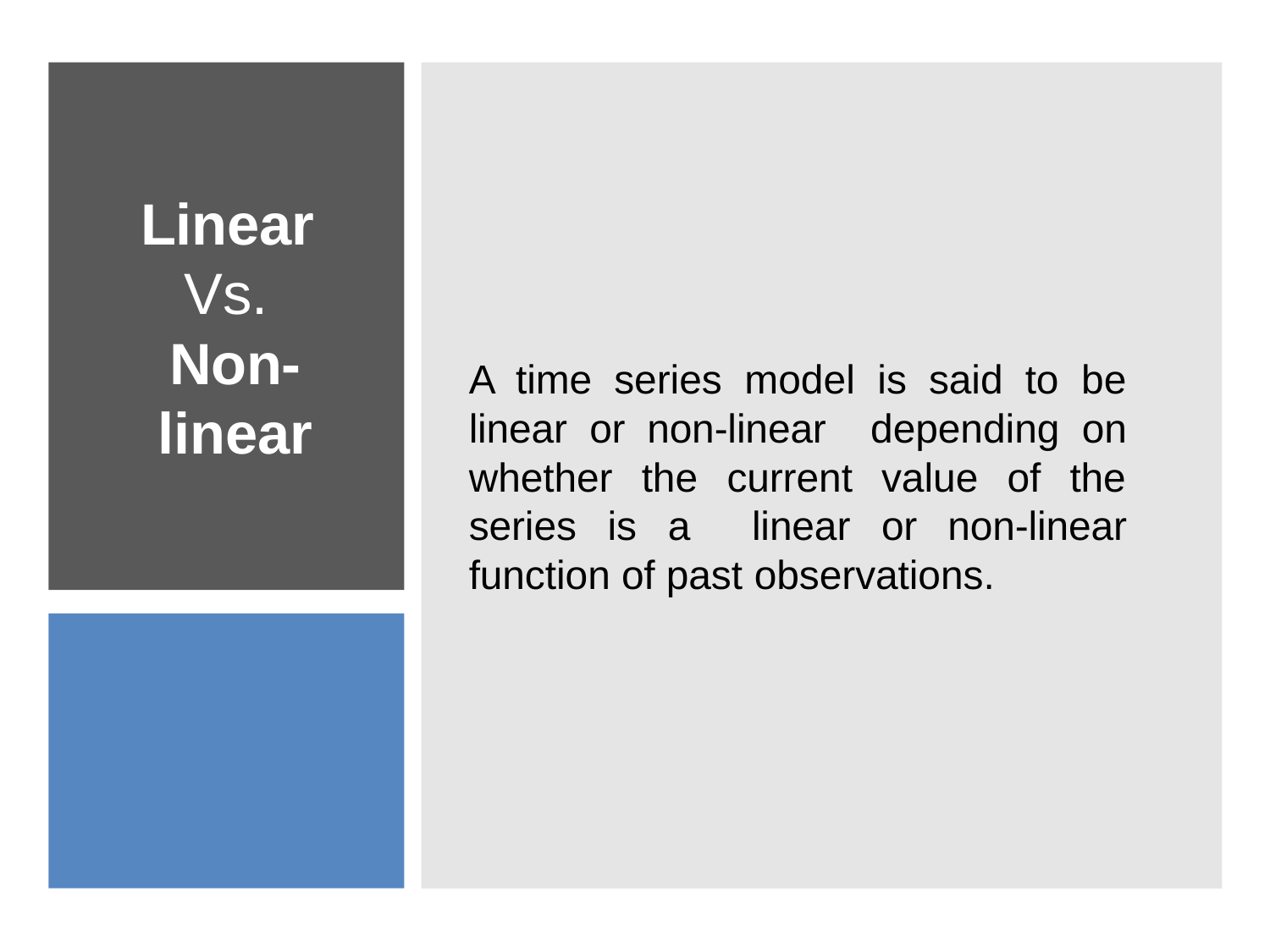

A time series model is said to be linear or non-linear  depending on whether the current value of the series is a  linear or non-linear function of past observations.
# Linear Vs. Non-linear